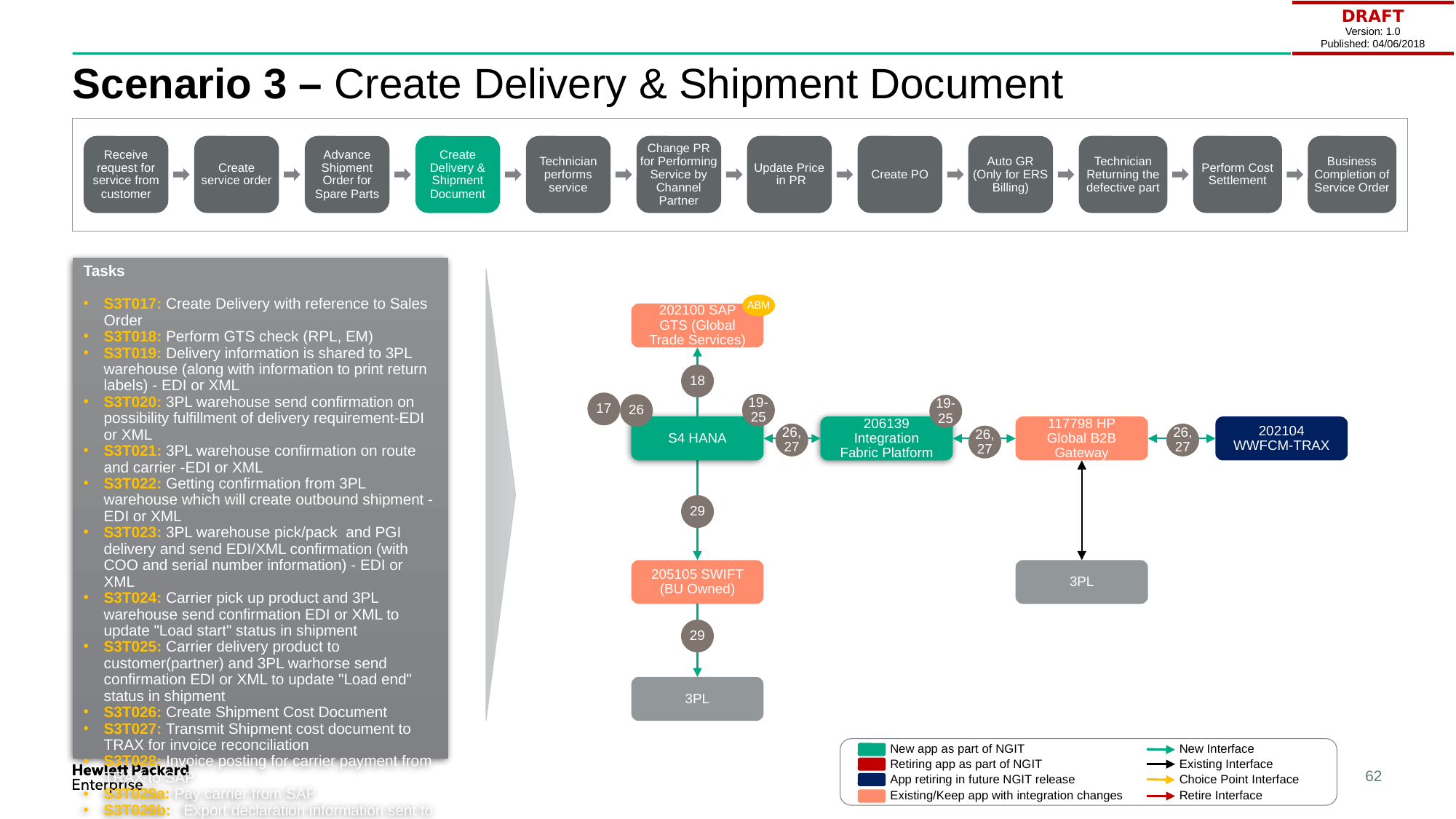

| DRAFT Version: 1.0 Published: 04/06/2018 |
| --- |
# Scenario 3 – Create Delivery & Shipment Document

Receive request for service from customer
Create service order
Advance Shipment Order for Spare Parts
Create Delivery & Shipment Document
Technician performs service
Change PR for Performing Service by Channel Partner
Update Price
 in PR
Create PO
Auto GR (Only for ERS Billing)
Technician Returning the defective part
Perform Cost Settlement
Business Completion of Service Order

Tasks

S3T017: Create Delivery with reference to Sales Order
S3T018: Perform GTS check (RPL, EM)
S3T019: Delivery information is shared to 3PL warehouse (along with information to print return labels) - EDI or XML
S3T020: 3PL warehouse send confirmation on possibility fulfillment of delivery requirement-EDI or XML
S3T021: 3PL warehouse confirmation on route and carrier -EDI or XML
S3T022: Getting confirmation from 3PL warehouse which will create outbound shipment - EDI or XML
S3T023: 3PL warehouse pick/pack  and PGI delivery and send EDI/XML confirmation (with COO and serial number information) - EDI or XML
S3T024: Carrier pick up product and 3PL warehouse send confirmation EDI or XML to update "Load start" status in shipment
S3T025: Carrier delivery product to customer(partner) and 3PL warhorse send confirmation EDI or XML to update "Load end" status in shipment
S3T026: Create Shipment Cost Document
S3T027: Transmit Shipment cost document to TRAX for invoice reconciliation
S3T028: Invoice posting for carrier payment from TRAX to SAP
S3T029a: Pay carrier from SAP
S3T029b: : Export declaration information sent to GTS from SAP for custom clearance
ABM
202100 SAP GTS (Global Trade Services)
18
17
19-25
26
19-25
S4 HANA
206139 Integration Fabric Platform
117798 HP Global B2B Gateway
202104 WWFCM-TRAX
26,27
26,27
26,27

29
205105 SWIFT
(BU Owned)
3PL
29
3PL

New Interface
New app as part of NGIT

Retiring app as part of NGIT
Existing Interface

App retiring in future NGIT release
Choice Point Interface

Existing/Keep app with integration changes
Retire Interface

62